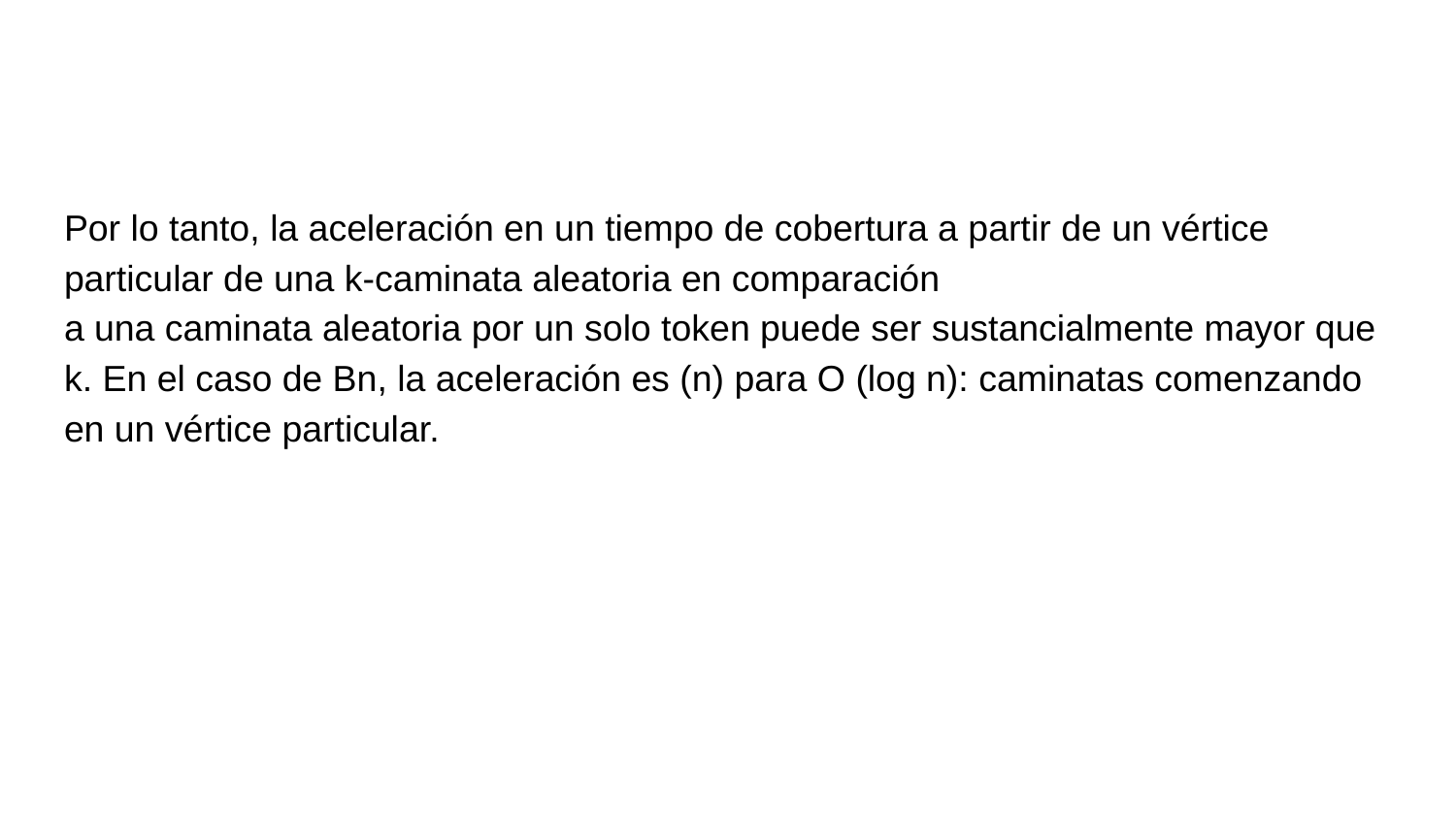

Por lo tanto, la aceleración en un tiempo de cobertura a partir de un vértice particular de una k-caminata aleatoria en comparación
a una caminata aleatoria por un solo token puede ser sustancialmente mayor que k. En el caso de Bn, la aceleración es (n) para O (log n): caminatas comenzando en un vértice particular.